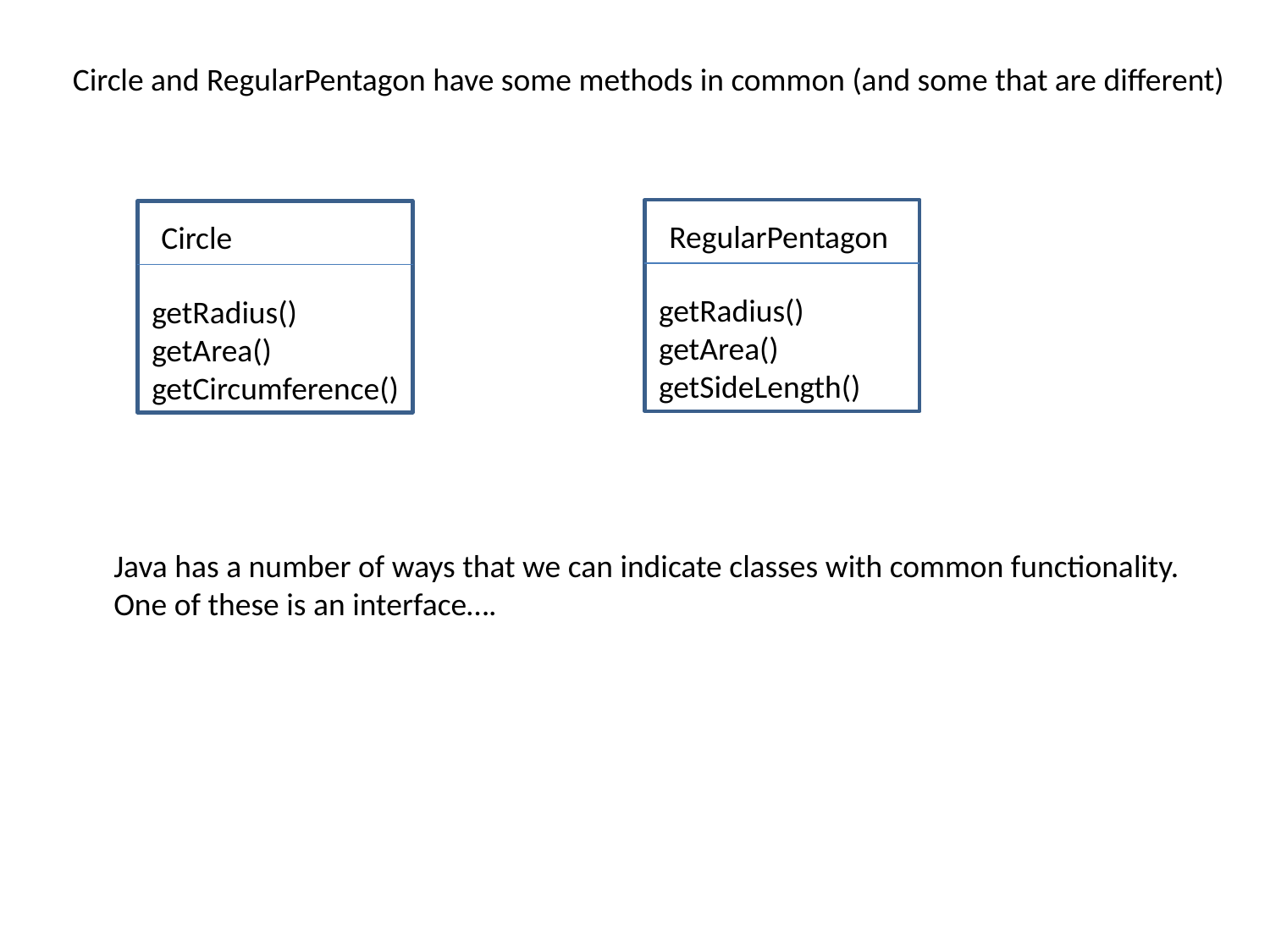

Circle and RegularPentagon have some methods in common (and some that are different)
g
g
RegularPentagon
Circle
getRadius()
getArea()
getSideLength()
getRadius()
getArea()
getCircumference()
Java has a number of ways that we can indicate classes with common functionality.
One of these is an interface….